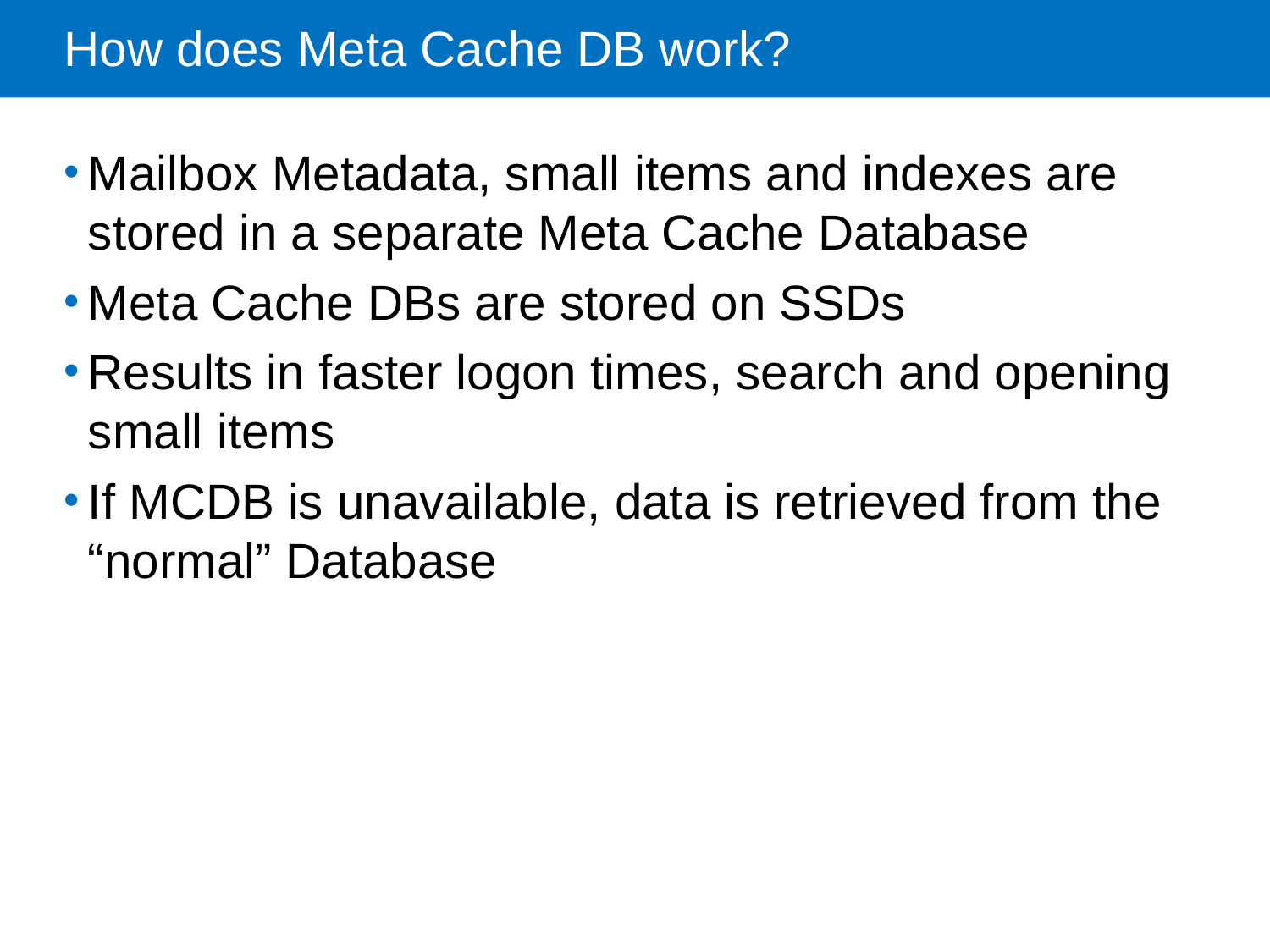

# How does Meta Cache DB work?
Mailbox Metadata, small items and indexes are stored in a separate Meta Cache Database
Meta Cache DBs are stored on SSDs
Results in faster logon times, search and opening small items
If MCDB is unavailable, data is retrieved from the “normal” Database